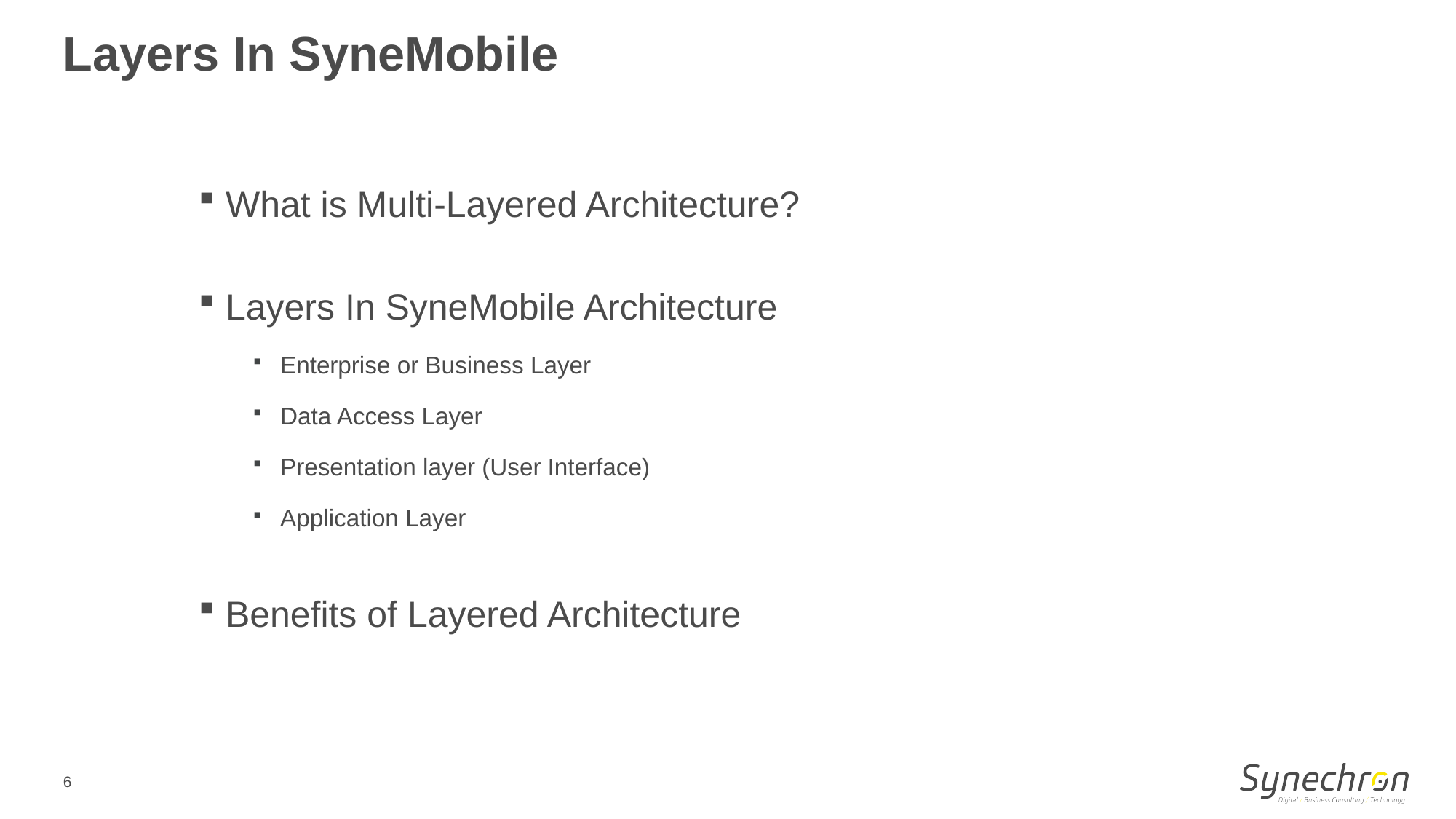

Layers In SyneMobile
What is Multi-Layered Architecture?
Layers In SyneMobile Architecture
Enterprise or Business Layer
Data Access Layer
Presentation layer (User Interface)
Application Layer
Benefits of Layered Architecture
6